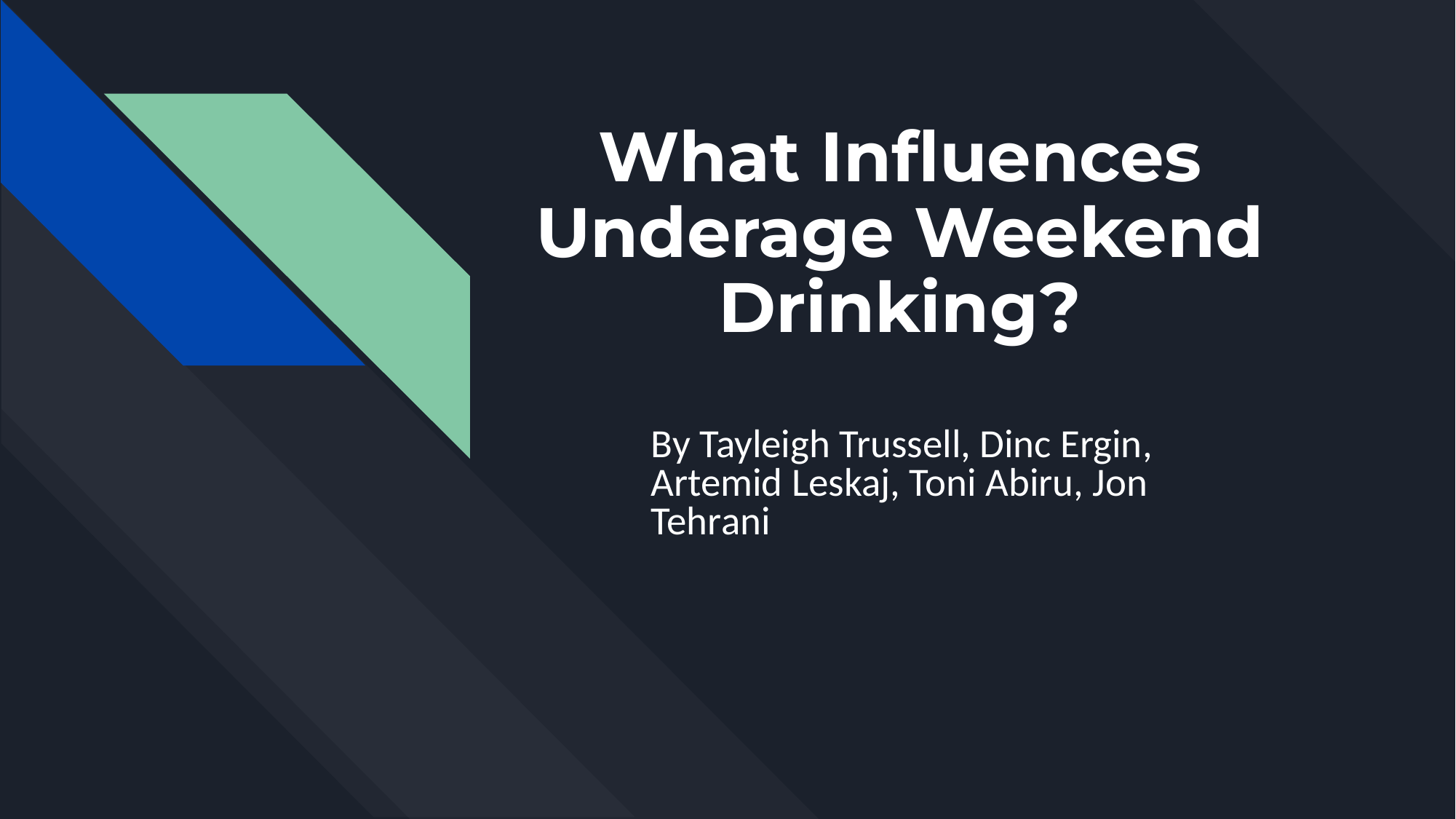

# What Influences Underage Weekend Drinking?

By Tayleigh Trussell, Dinc Ergin, Artemid Leskaj, Toni Abiru, Jon Tehrani